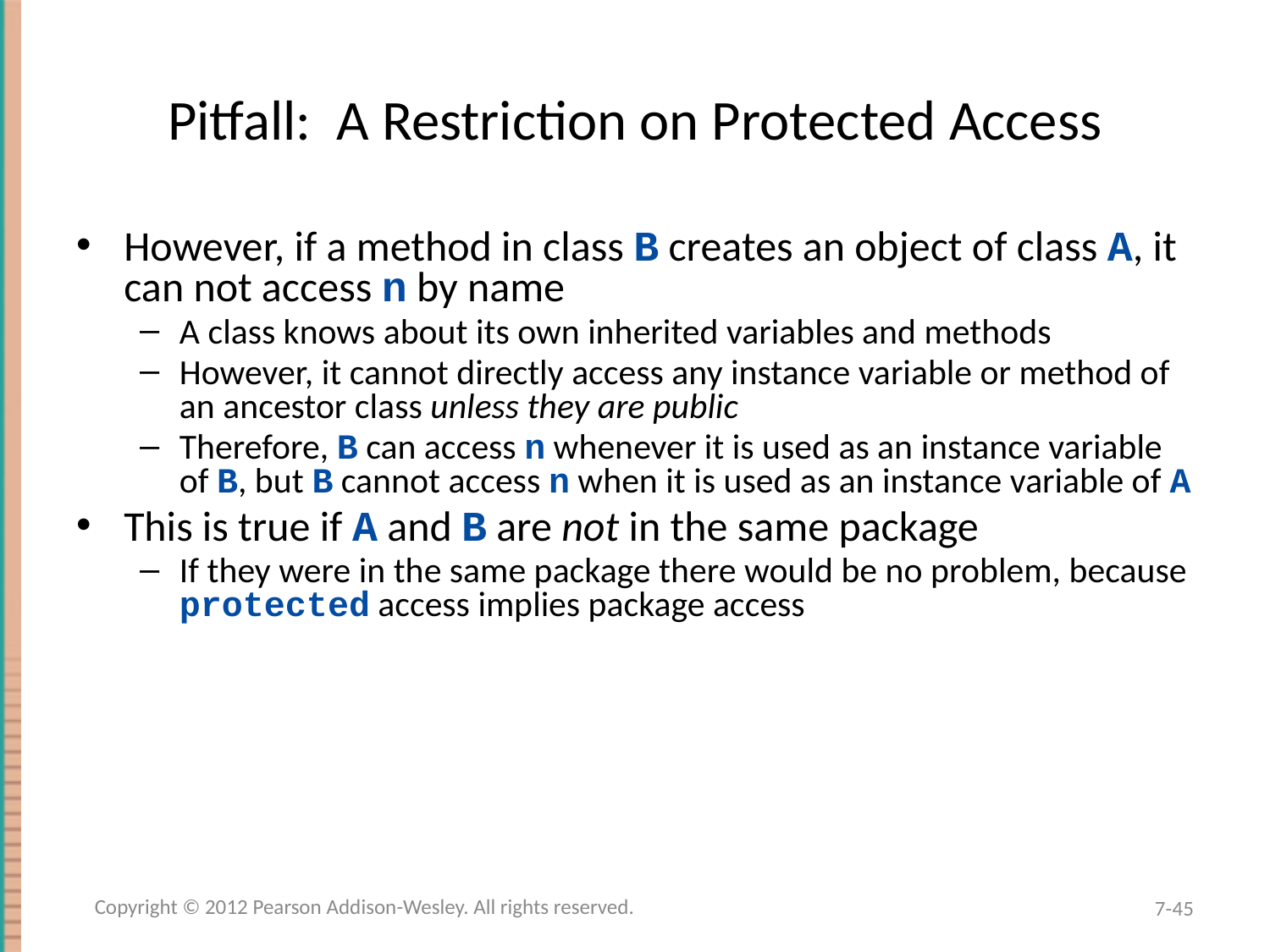

# Pitfall:  A Restriction on Protected Access
However, if a method in class B creates an object of class A, it can not access n by name
A class knows about its own inherited variables and methods
However, it cannot directly access any instance variable or method of an ancestor class unless they are public
Therefore, B can access n whenever it is used as an instance variable of B, but B cannot access n when it is used as an instance variable of A
This is true if A and B are not in the same package
If they were in the same package there would be no problem, because protected access implies package access
Copyright © 2012 Pearson Addison-Wesley. All rights reserved.
7-45